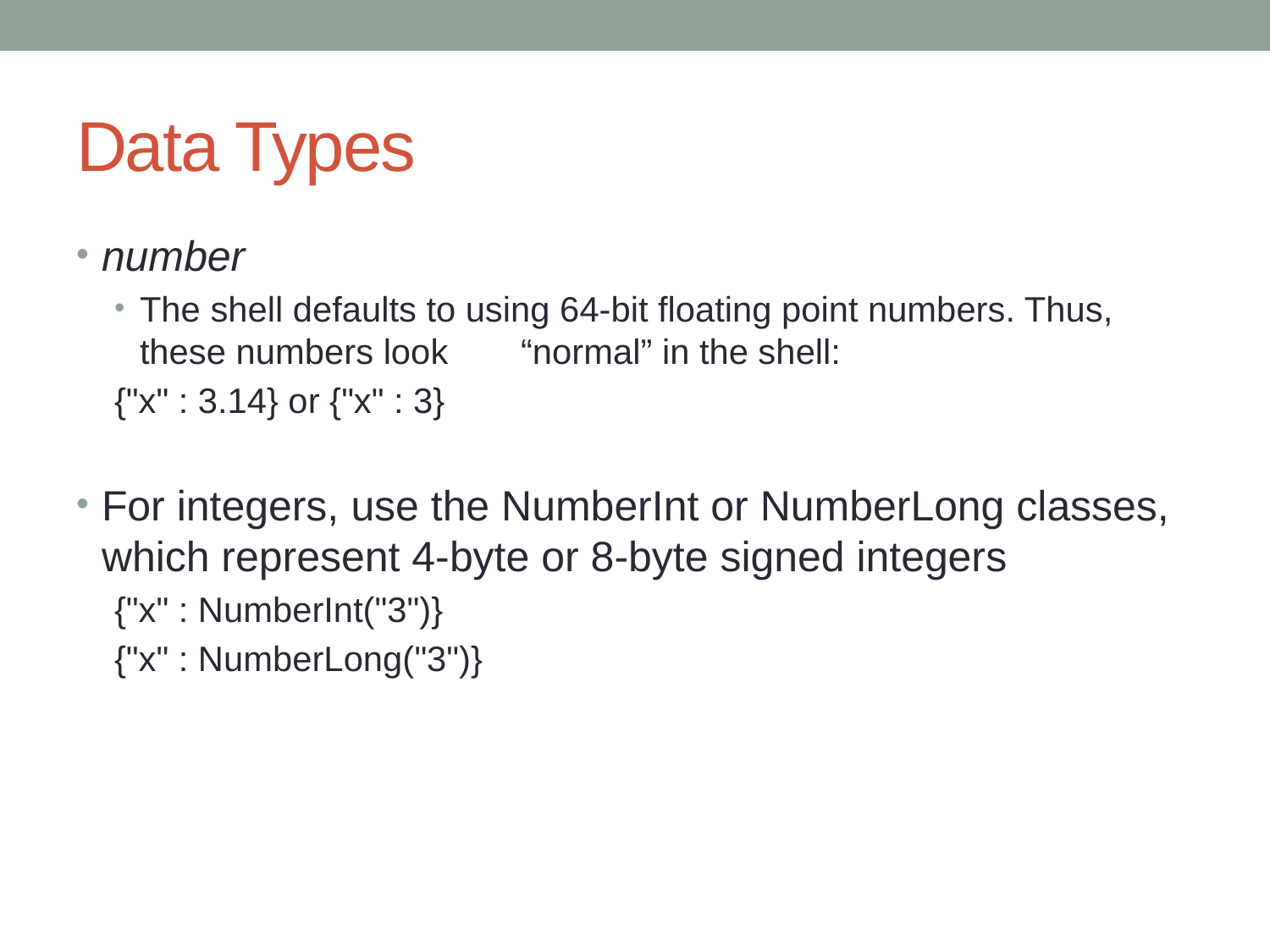

# Data Types
number
The shell defaults to using 64-bit floating point numbers. Thus, these numbers look	“normal” in the shell:
{"x" : 3.14} or {"x" : 3}

For integers, use the NumberInt or NumberLong classes, which represent 4-byte or 8-byte signed integers
{"x" : NumberInt("3")}
{"x" : NumberLong("3")}